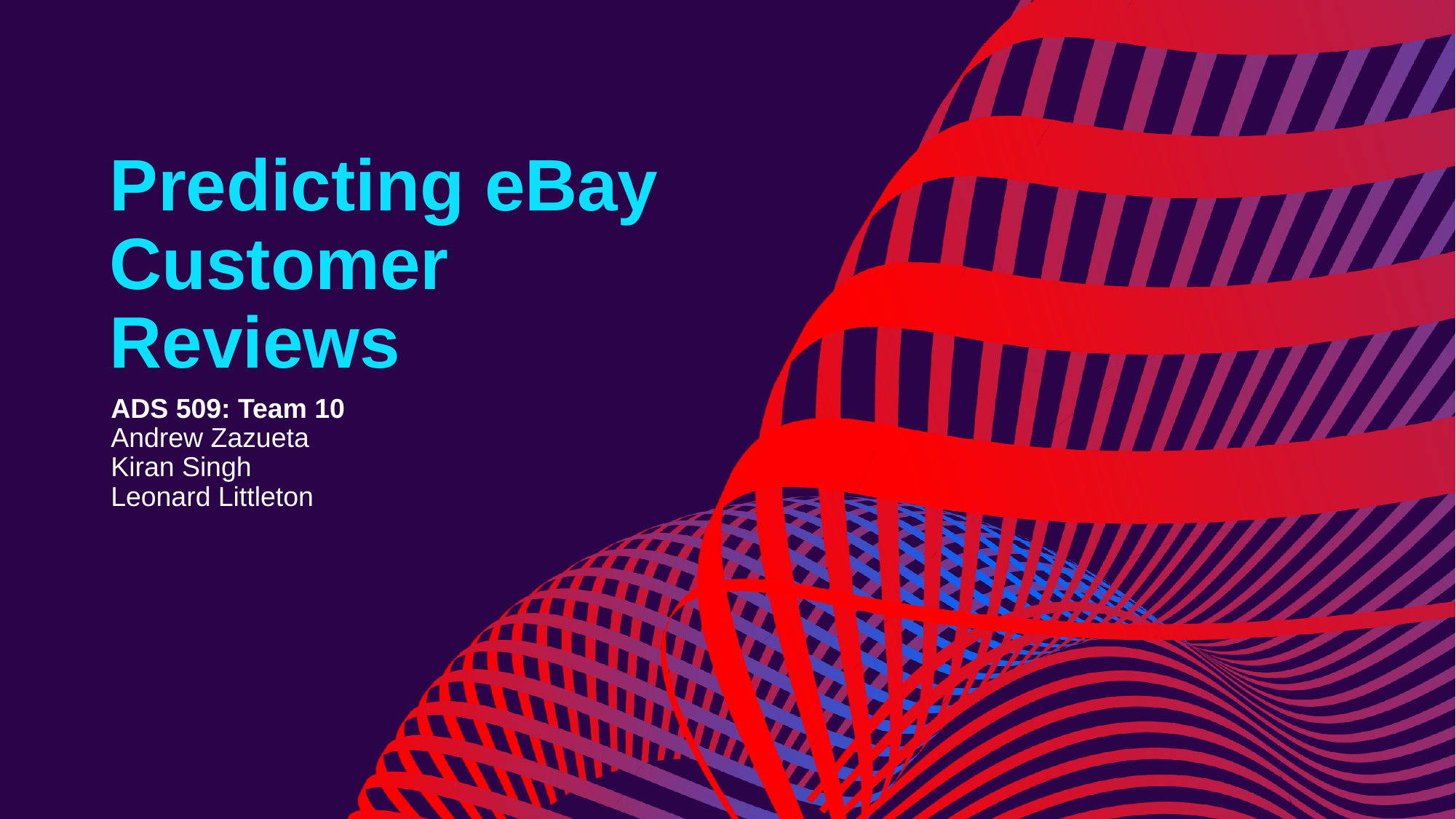

# Predicting eBay Customer Reviews
ADS 509: Team 10
Andrew Zazueta
Kiran Singh
Leonard Littleton